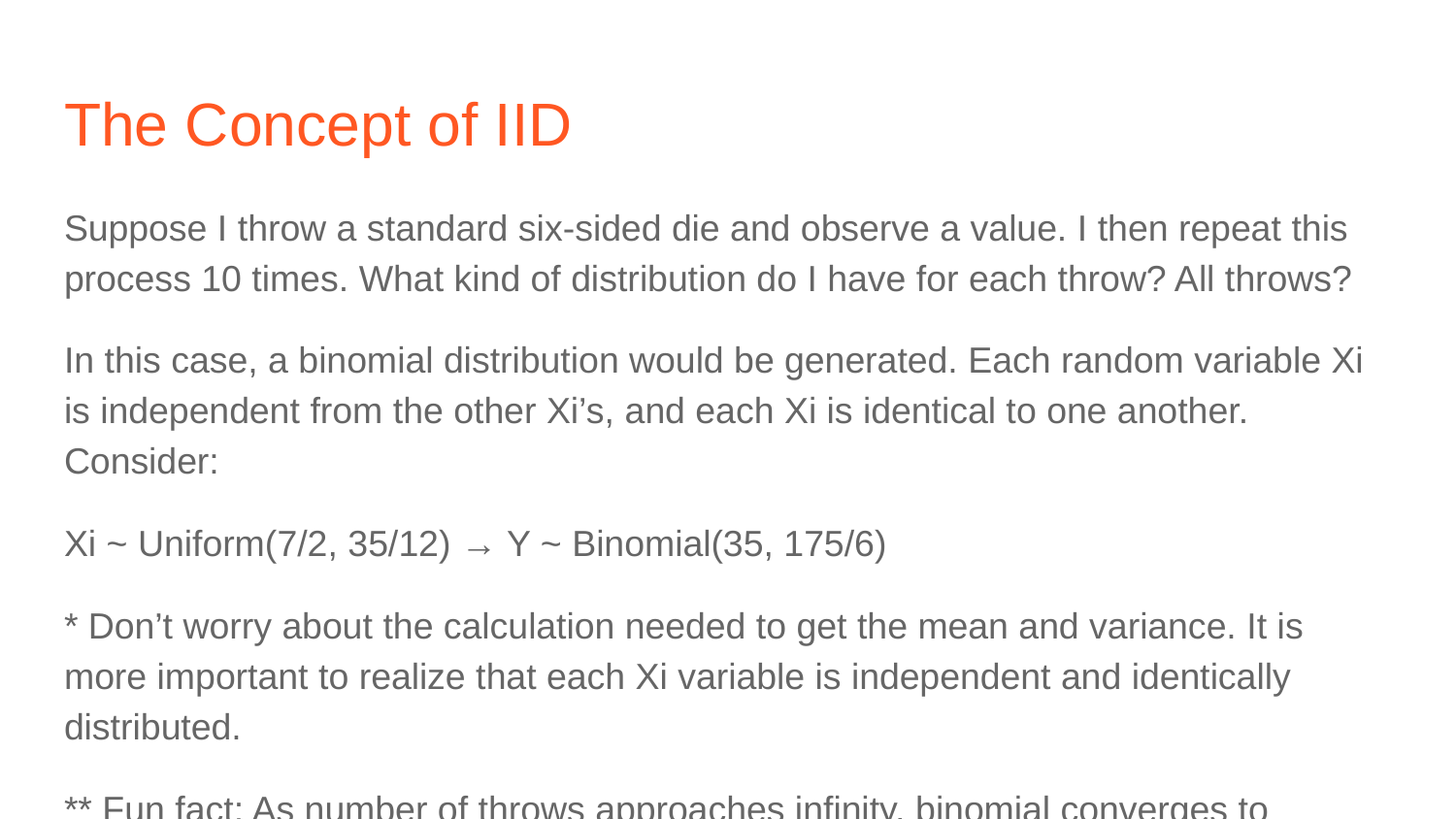

# The Concept of IID
Suppose I throw a standard six-sided die and observe a value. I then repeat this process 10 times. What kind of distribution do I have for each throw? All throws?
In this case, a binomial distribution would be generated. Each random variable Xi is independent from the other Xi’s, and each Xi is identical to one another. Consider:
Xi ~ Uniform(7/2, 35/12) → Y ~ Binomial(35, 175/6)
* Don’t worry about the calculation needed to get the mean and variance. It is more important to realize that each Xi variable is independent and identically distributed.
** Fun fact: As number of throws approaches infinity, binomial converges to normal!